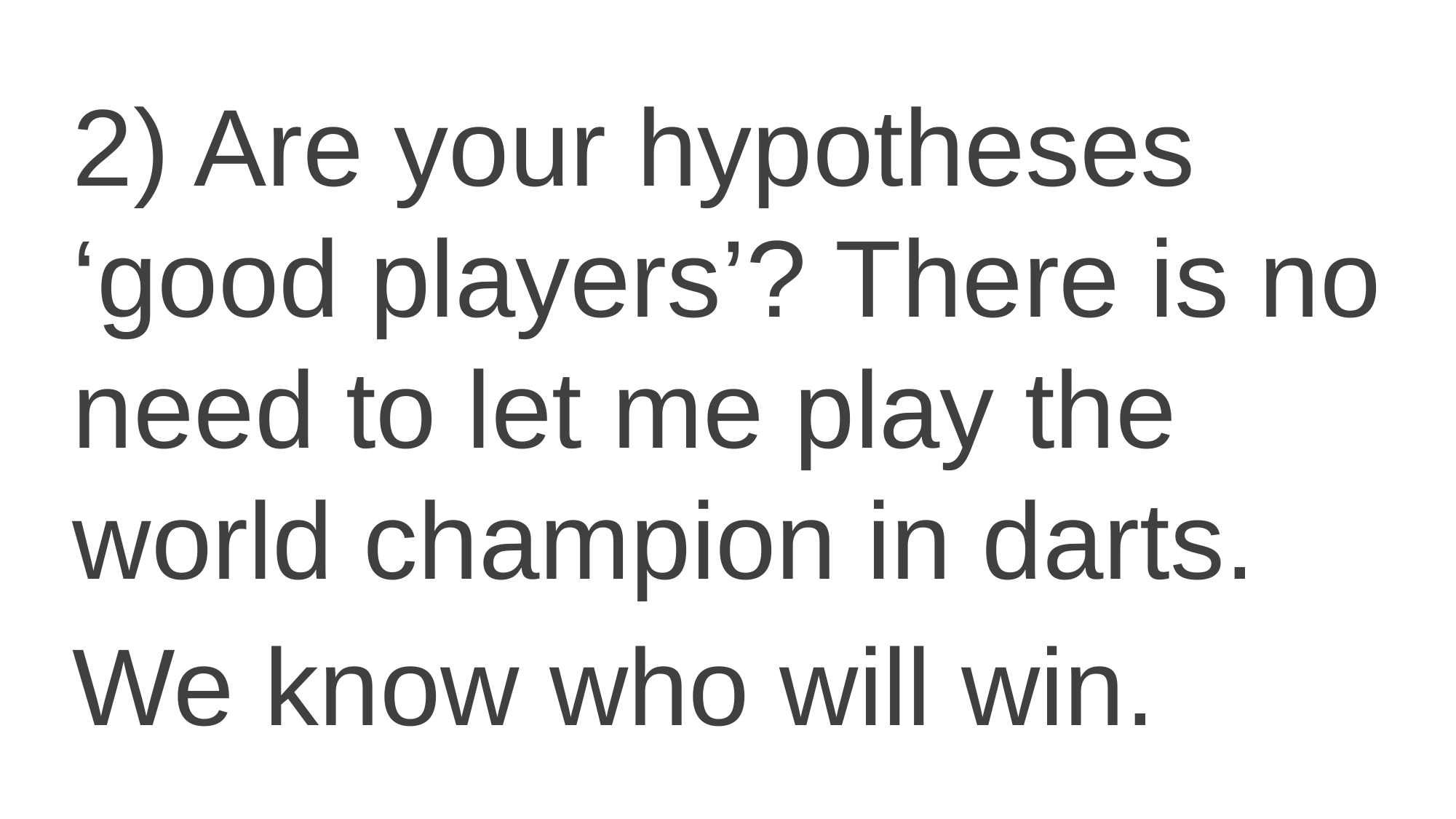

2) Are your hypotheses ‘good players’? There is no need to let me play the world champion in darts.
We know who will win.